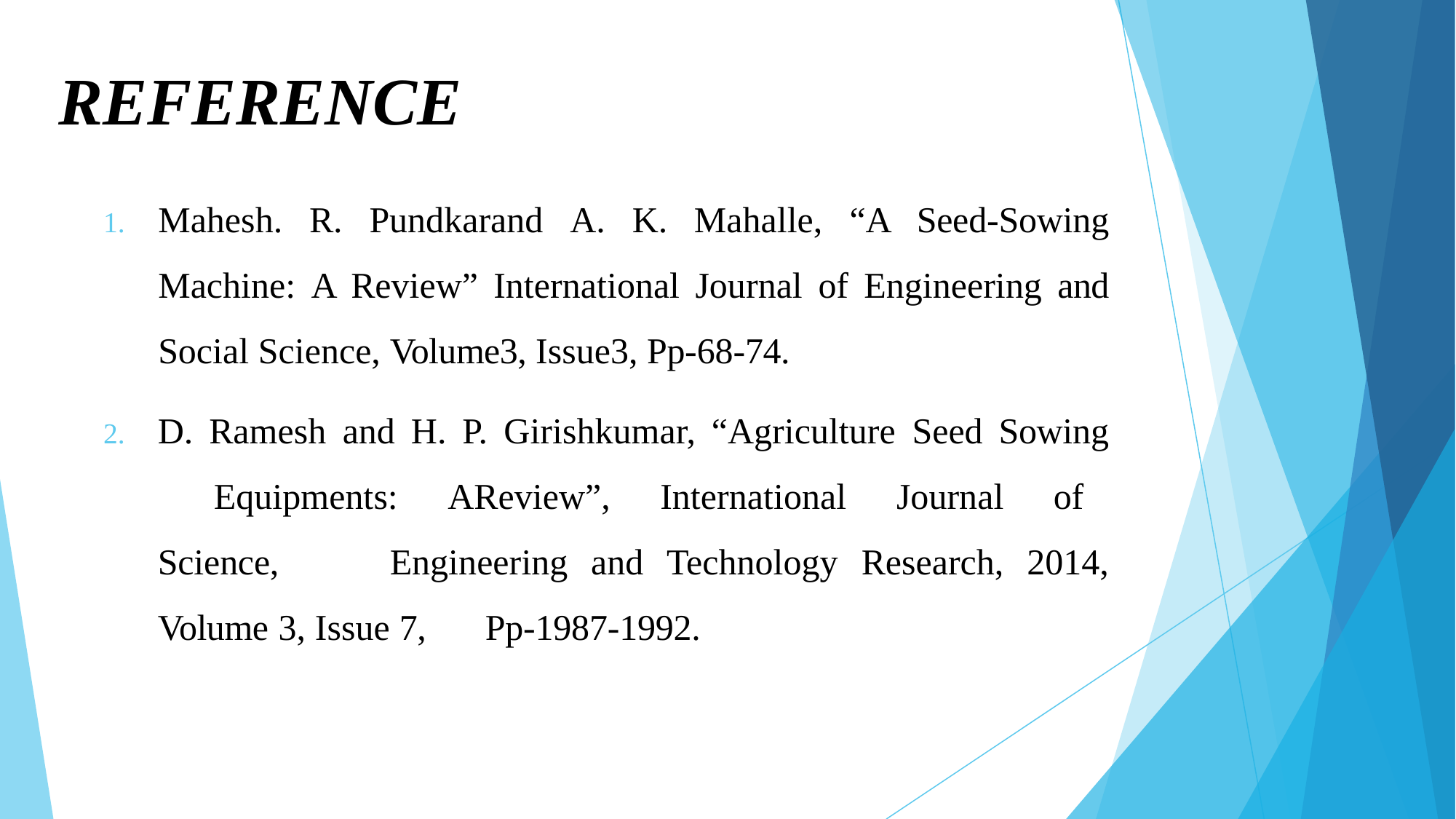

# REFERENCE
Mahesh.  R.  Pundkarand  A.  K.  Mahalle,  “A  Seed-Sowing Machine: A Review” International Journal of Engineering and Social Science, Volume3, Issue3, Pp-68-74.
D. Ramesh and H. P. Girishkumar, “Agriculture Seed Sowing 	Equipments:  AReview”,  International  Journal  of  Science, 	Engineering and Technology Research, 2014, Volume 3, Issue 7, 	Pp-1987-1992.